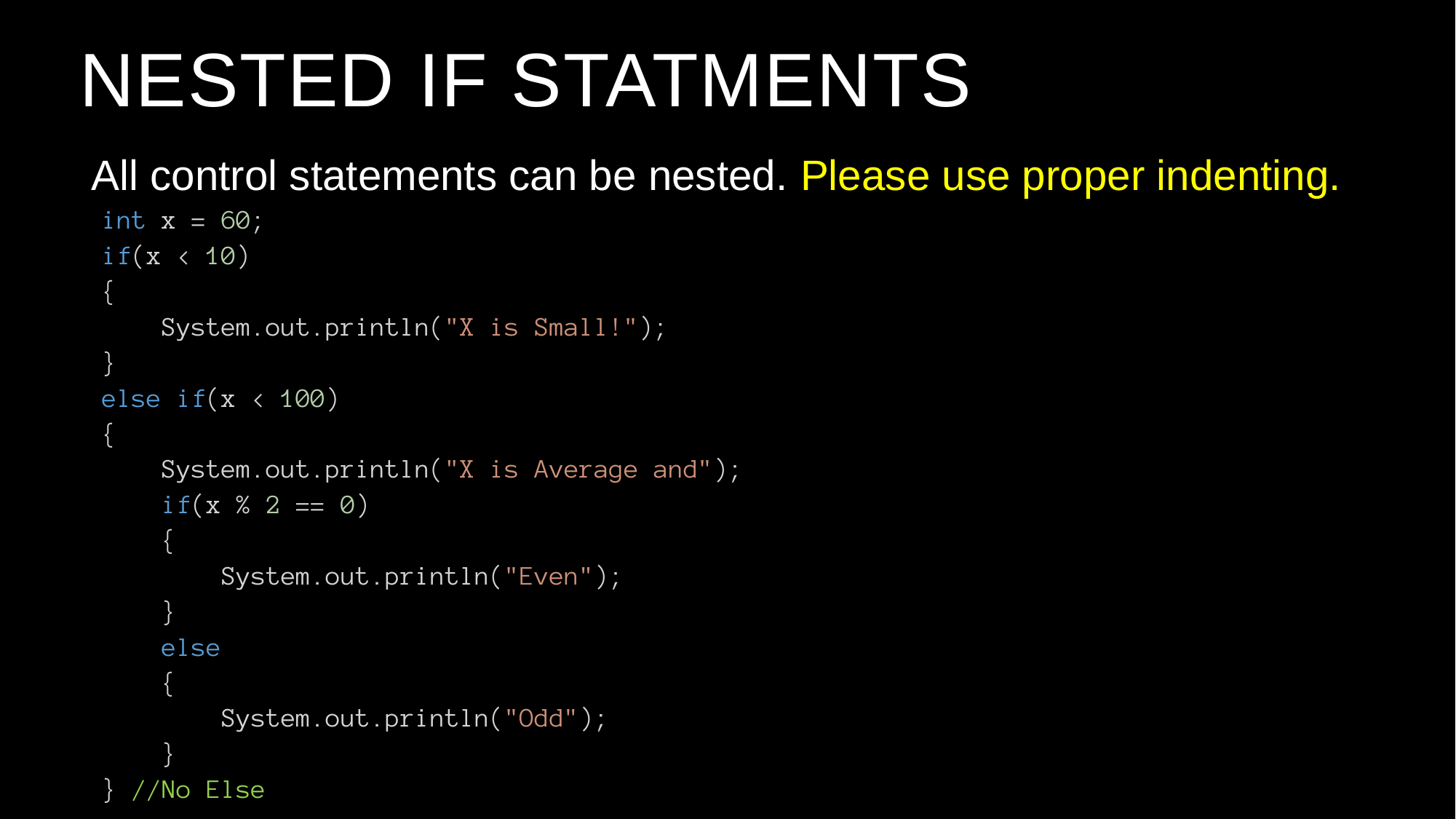

# NESTED IF STATMENTS
All control statements can be nested. Please use proper indenting.
int x = 60;
if(x < 10)
{
    System.out.println("X is Small!");
}
else if(x < 100)
{
    System.out.println("X is Average and");
    if(x % 2 == 0)
    {
        System.out.println("Even");
    }
    else
    {
        System.out.println("Odd");
    }
} //No Else